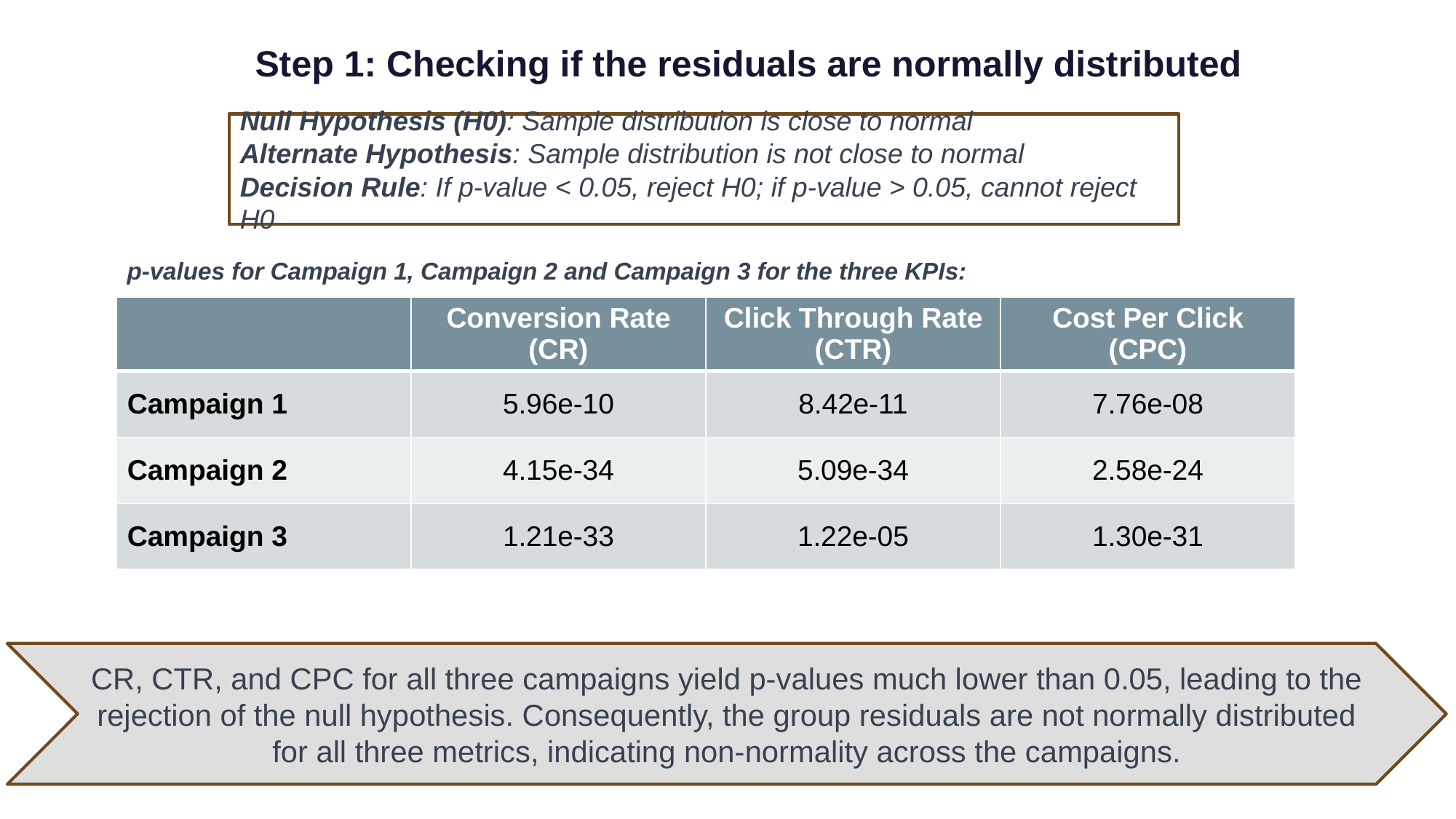

Step 1: Checking if the residuals are normally distributed

Null Hypothesis (H0): Sample distribution is close to normal
Alternate Hypothesis: Sample distribution is not close to normal
Decision Rule: If p-value < 0.05, reject H0; if p-value > 0.05, cannot reject H0
p-values for Campaign 1, Campaign 2 and Campaign 3 for the three KPIs:
|  | Conversion Rate (CR) | Click Through Rate (CTR) | Cost Per Click (CPC) |
| --- | --- | --- | --- |
| Campaign 1 | 5.96e-10 | 8.42e-11 | 7.76e-08 |
| Campaign 2 | 4.15e-34 | 5.09e-34 | 2.58e-24 |
| Campaign 3 | 1.21e-33 | 1.22e-05 | 1.30e-31 |
CR, CTR, and CPC for all three campaigns yield p-values much lower than 0.05, leading to the rejection of the null hypothesis. Consequently, the group residuals are not normally distributed for all three metrics, indicating non-normality across the campaigns.